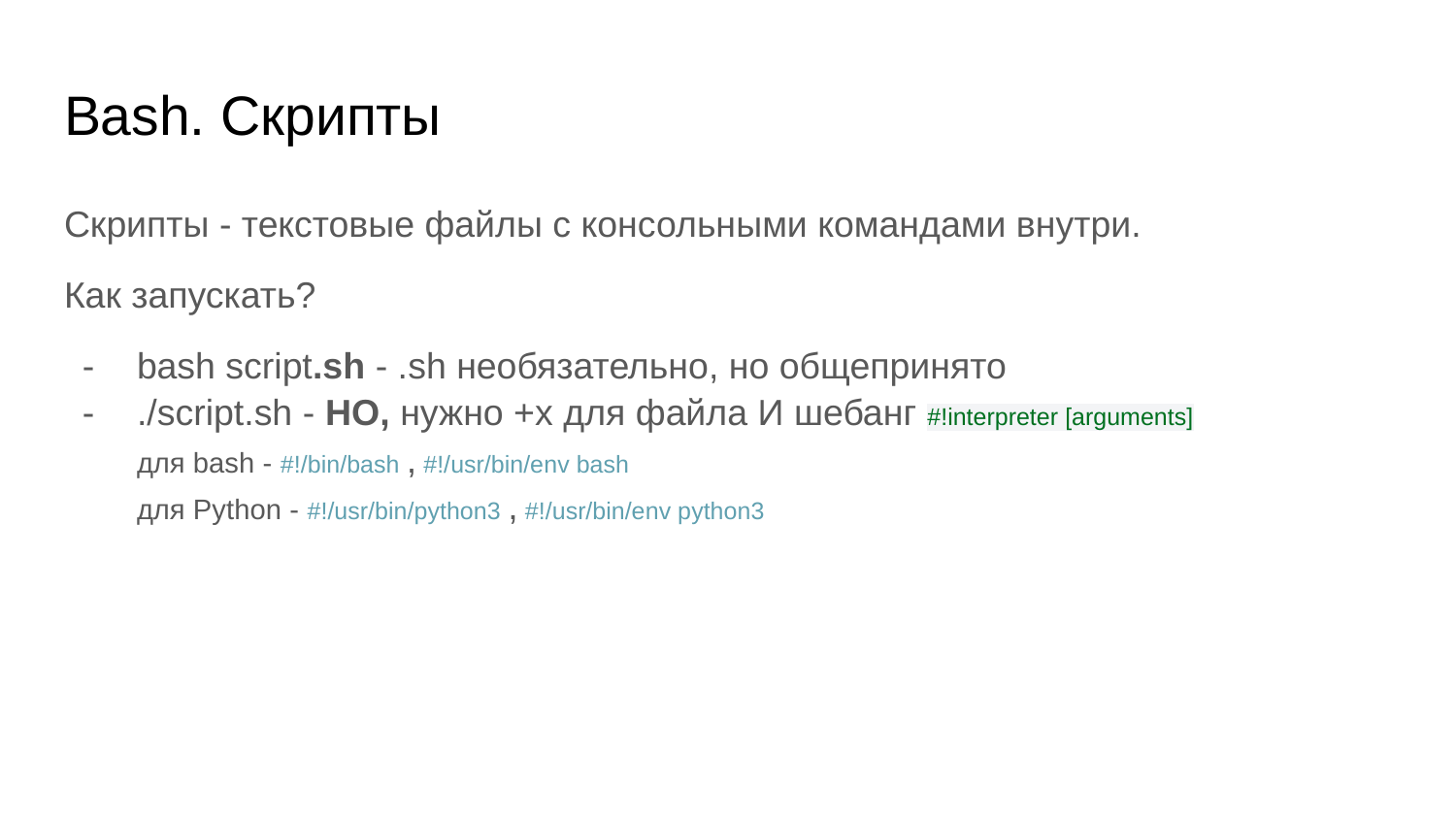

# Bash. Скрипты
Скрипты - текстовые файлы с консольными командами внутри.
Как запускать?
bash script.sh - .sh необязательно, но общепринято
./script.sh - НО, нужно +x для файла И шебанг #!interpreter [arguments]
для bash - #!/bin/bash , #!/usr/bin/env bash
для Python - #!/usr/bin/python3 , #!/usr/bin/env python3